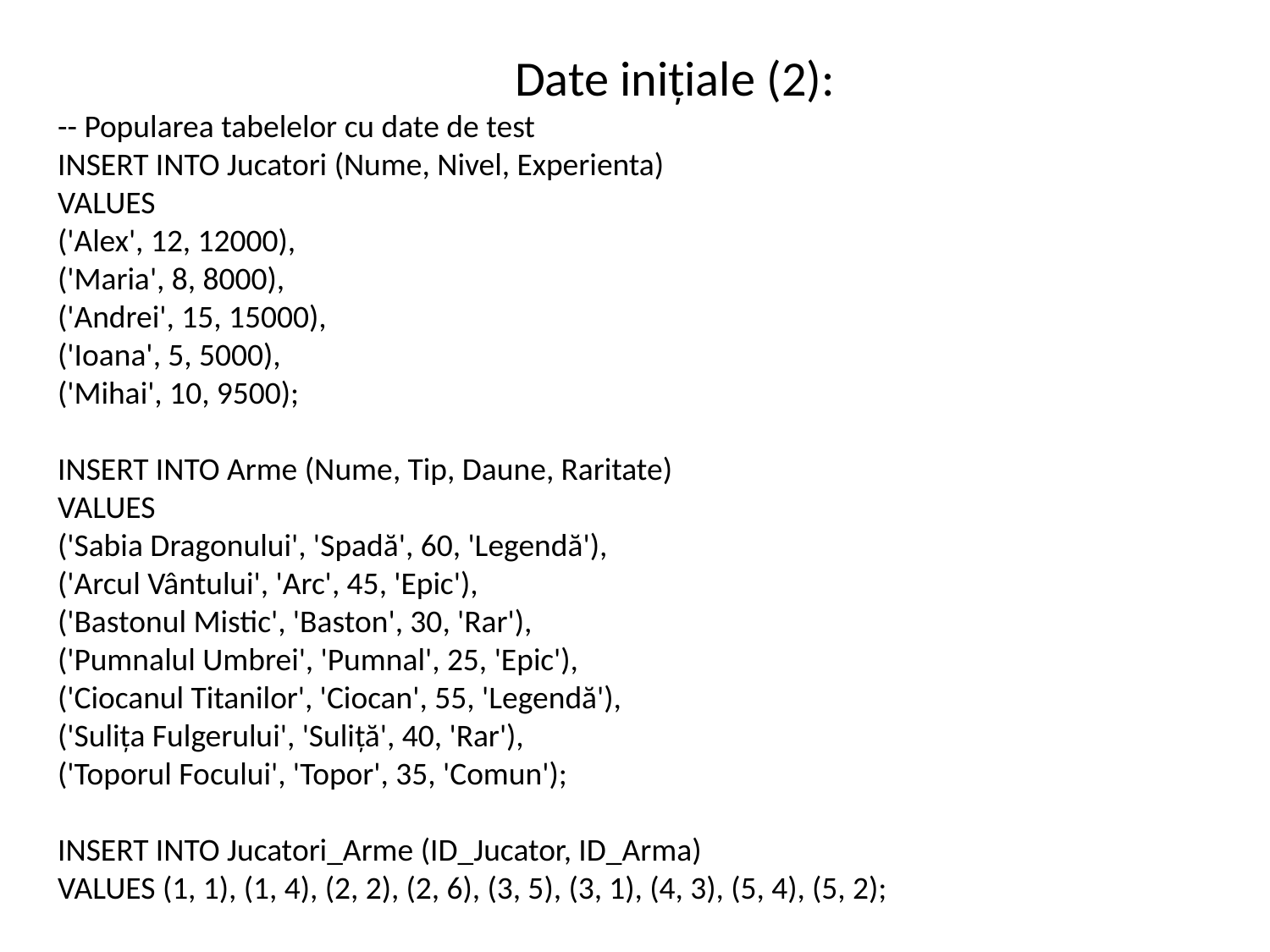

# Date inițiale (2): -- Popularea tabelelor cu date de test INSERT INTO Jucatori (Nume, Nivel, Experienta) VALUES ('Alex', 12, 12000), ('Maria', 8, 8000), ('Andrei', 15, 15000), ('Ioana', 5, 5000), ('Mihai', 10, 9500); INSERT INTO Arme (Nume, Tip, Daune, Raritate) VALUES ('Sabia Dragonului', 'Spadă', 60, 'Legendă'), ('Arcul Vântului', 'Arc', 45, 'Epic'), ('Bastonul Mistic', 'Baston', 30, 'Rar'), ('Pumnalul Umbrei', 'Pumnal', 25, 'Epic'), ('Ciocanul Titanilor', 'Ciocan', 55, 'Legendă'), ('Sulița Fulgerului', 'Suliță', 40, 'Rar'), ('Toporul Focului', 'Topor', 35, 'Comun'); INSERT INTO Jucatori_Arme (ID_Jucator, ID_Arma) VALUES (1, 1), (1, 4), (2, 2), (2, 6), (3, 5), (3, 1), (4, 3), (5, 4), (5, 2);